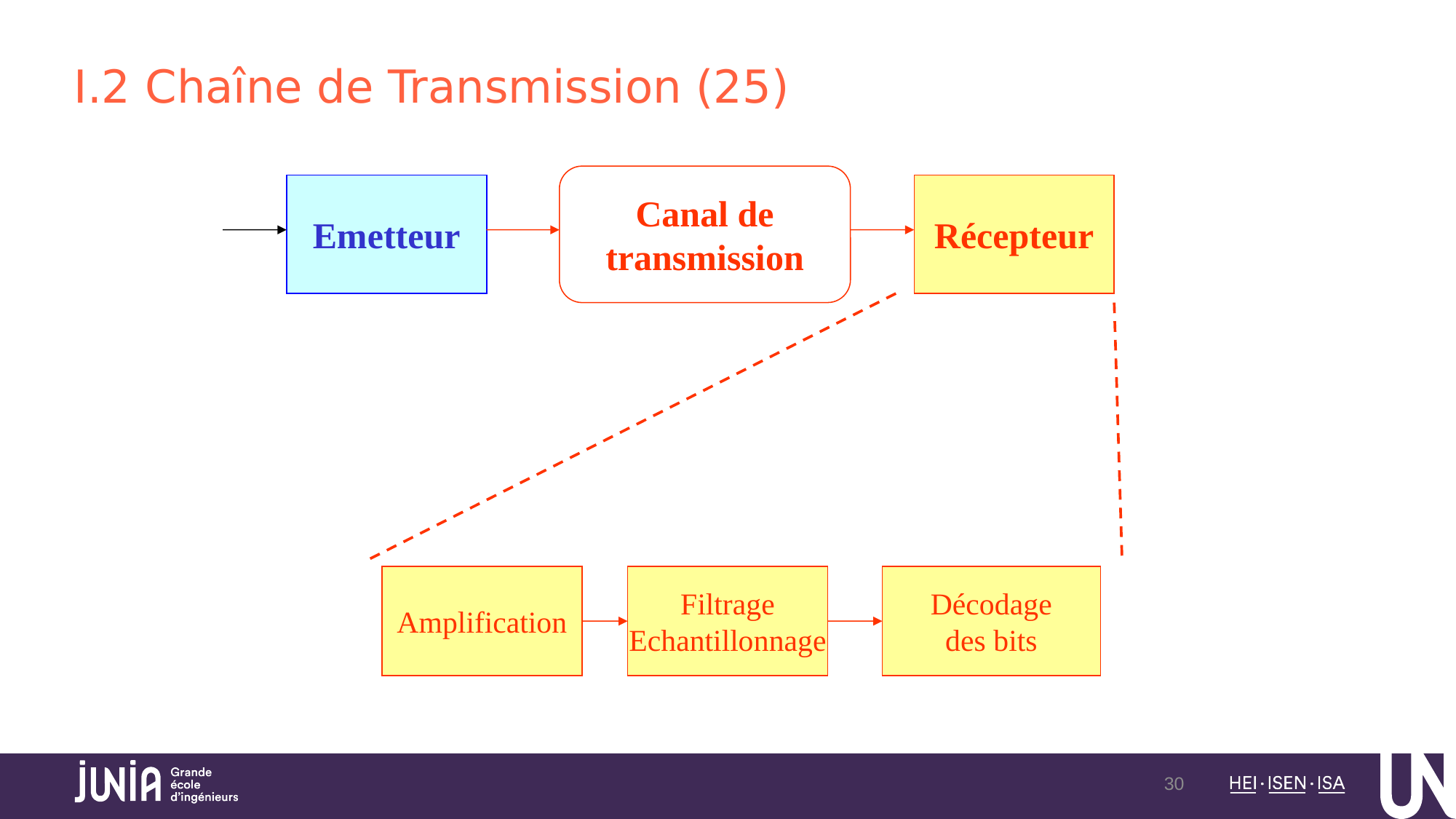

# I.2 Chaîne de Transmission (25)
Canal de
transmission

Emetteur

Récepteur

Amplification
Filtrage
Echantillonnage
Décodage
des bits

30